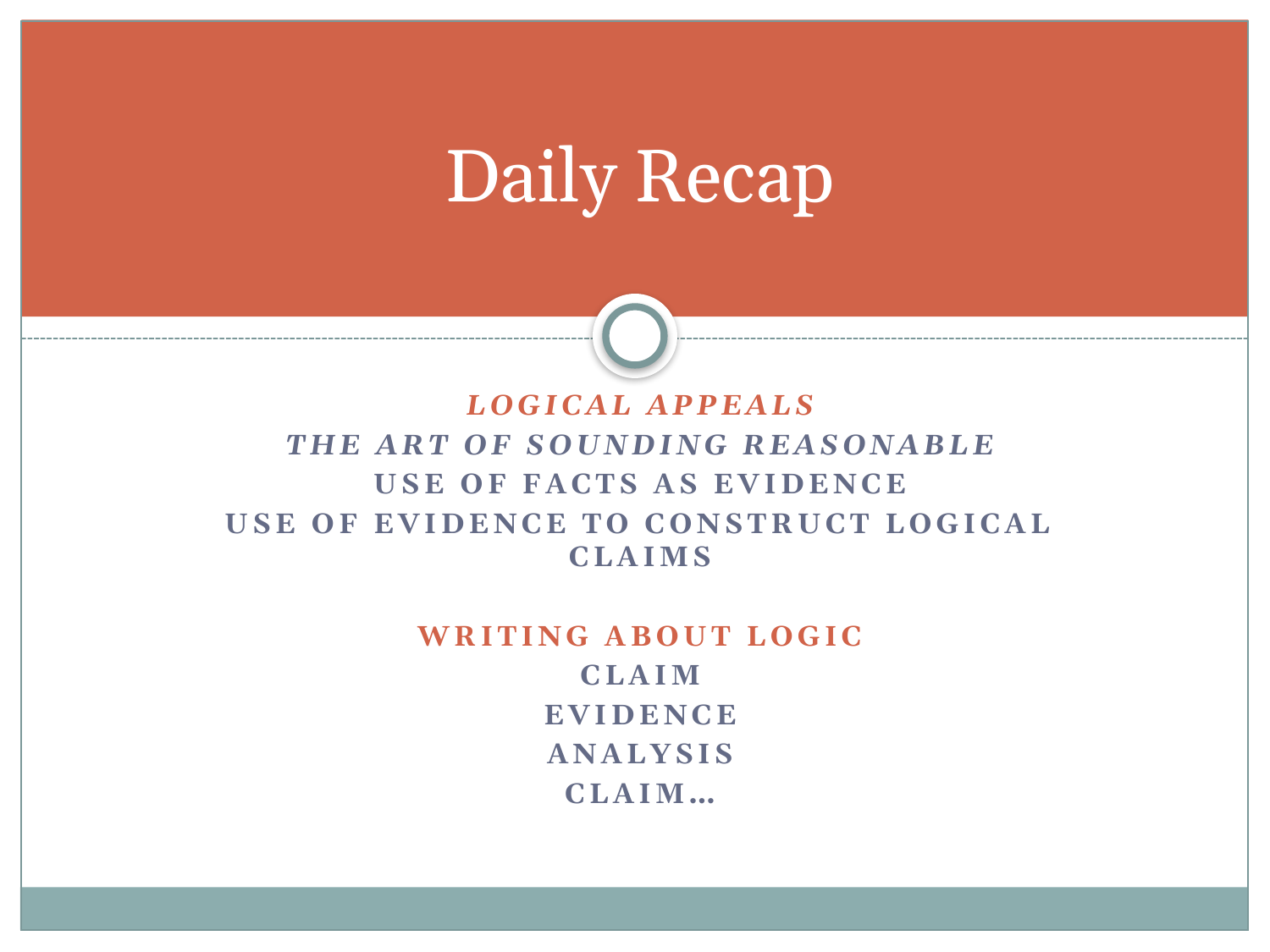

# Daily Recap
Logical Appeals
The art of sounding reasonable
Use of facts as evidence
Use of evidence to construct logical claims

Writing about logic
Claim
Evidence
Analysis
Claim…